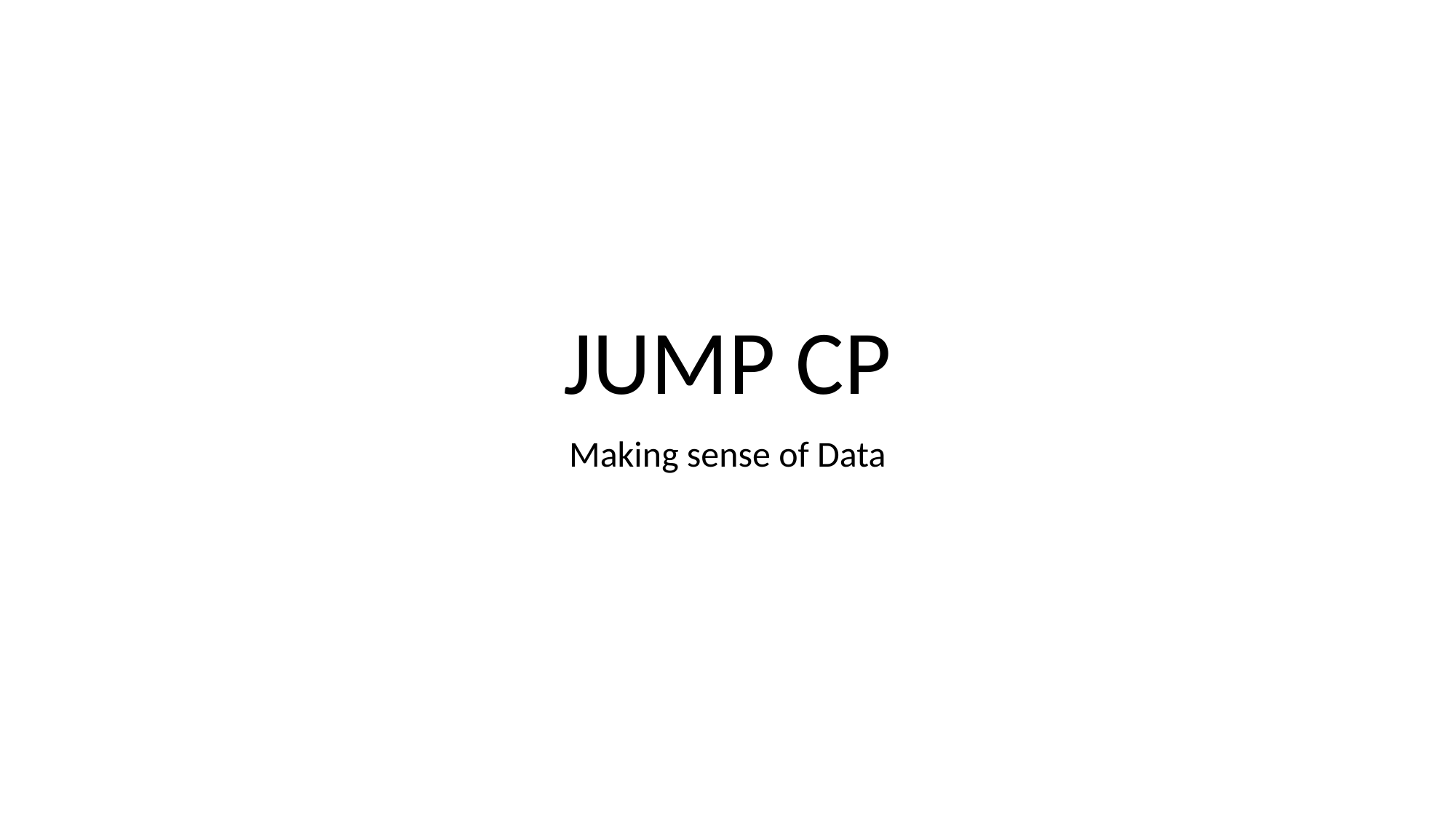

# JUMP CP
Making sense of Data